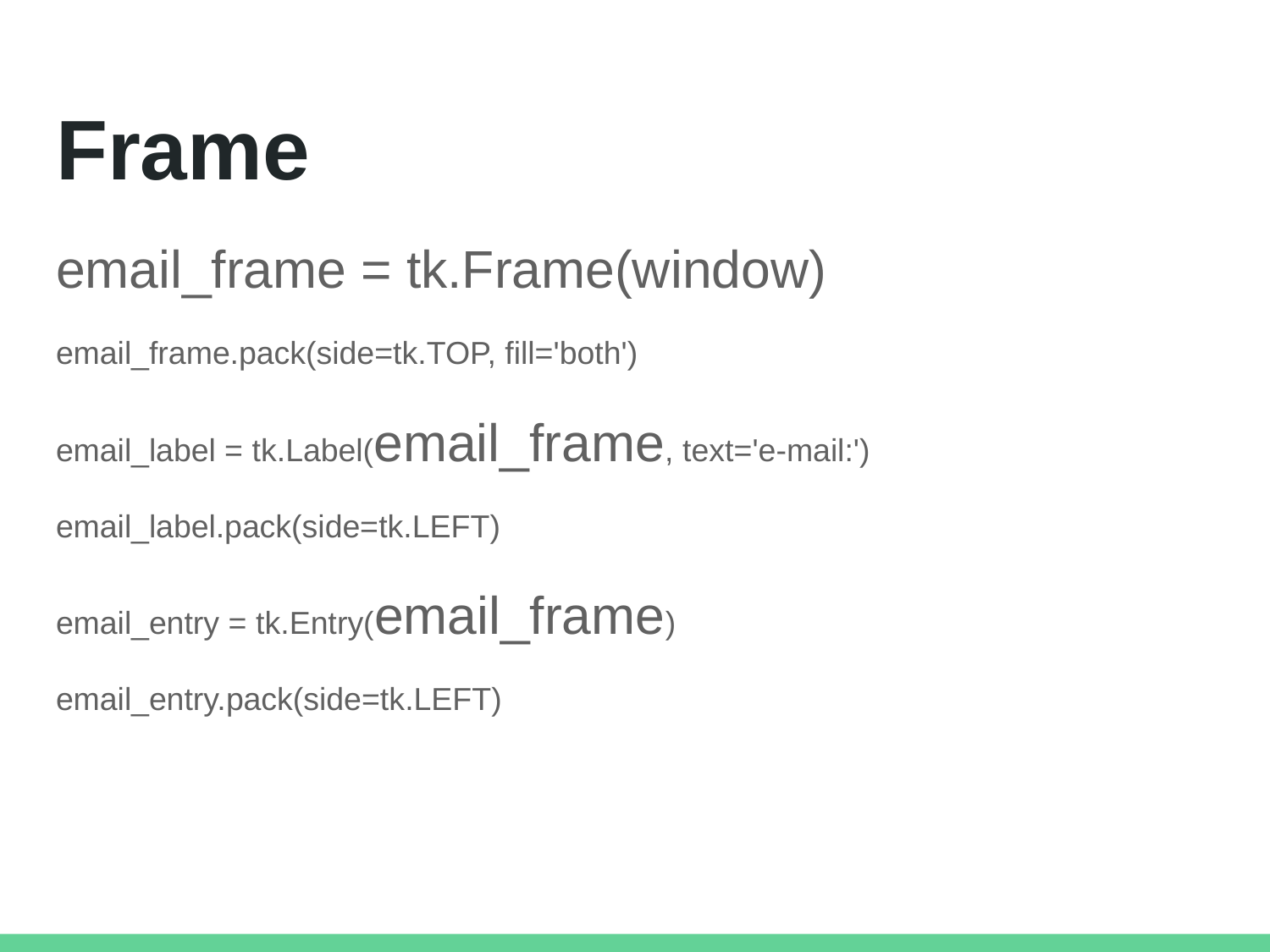

# Frame
email_frame = tk.Frame(window)
email_frame.pack(side=tk.TOP, fill='both')
email_label = tk.Label(email_frame, text='e-mail:')
email_label.pack(side=tk.LEFT)
email_entry = tk.Entry(email_frame)
email_entry.pack(side=tk.LEFT)